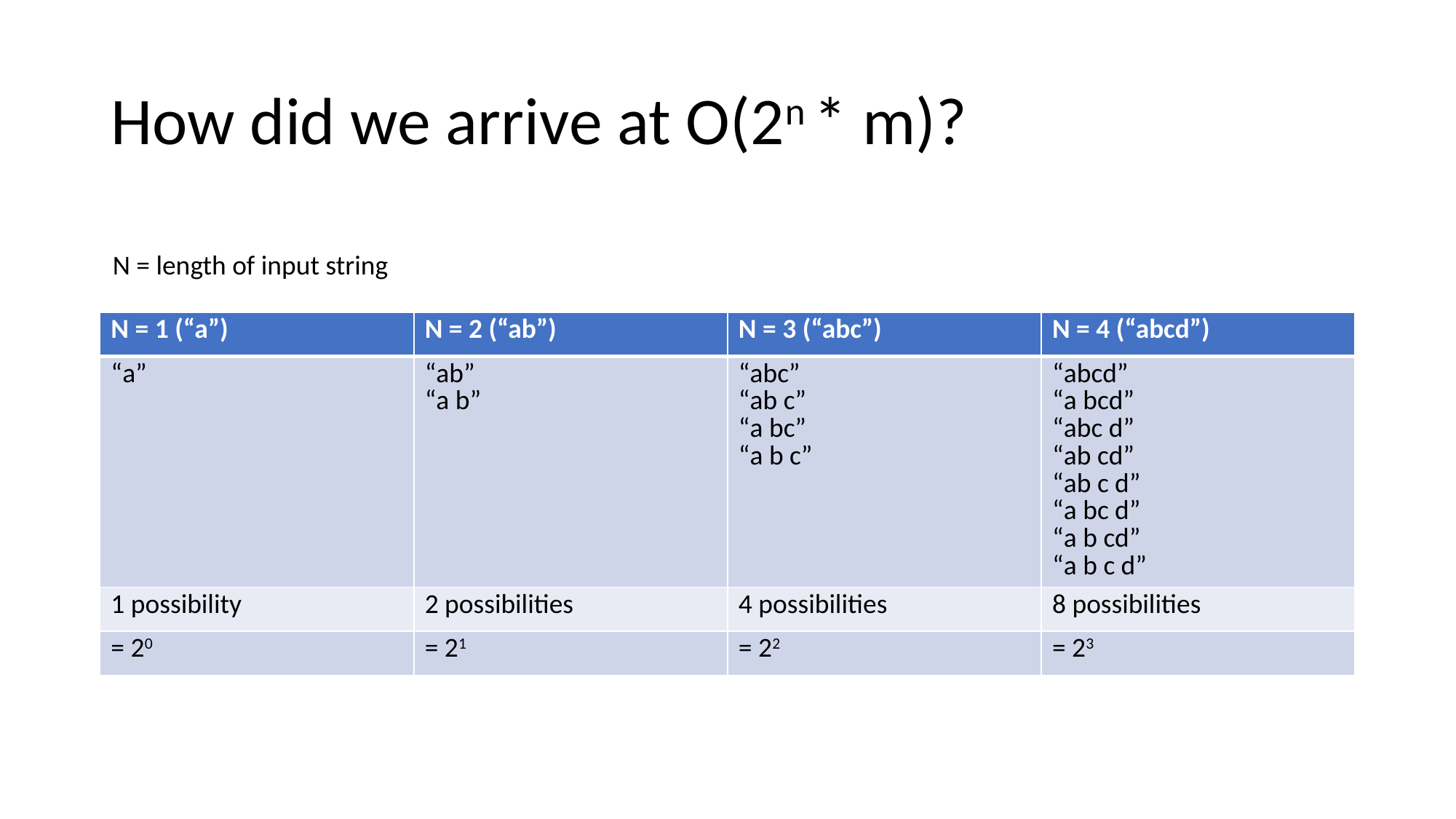

# How did we arrive at O(2n * m)?
N = length of input string
| N = 1 (“a”) | N = 2 (“ab”) | N = 3 (“abc”) | N = 4 (“abcd”) |
| --- | --- | --- | --- |
| “a” | “ab” “a b” | “abc” “ab c” “a bc” “a b c” | “abcd” “a bcd” “abc d” “ab cd” “ab c d” “a bc d” “a b cd” “a b c d” |
| 1 possibility | 2 possibilities | 4 possibilities | 8 possibilities |
| = 20 | = 21 | = 22 | = 23 |